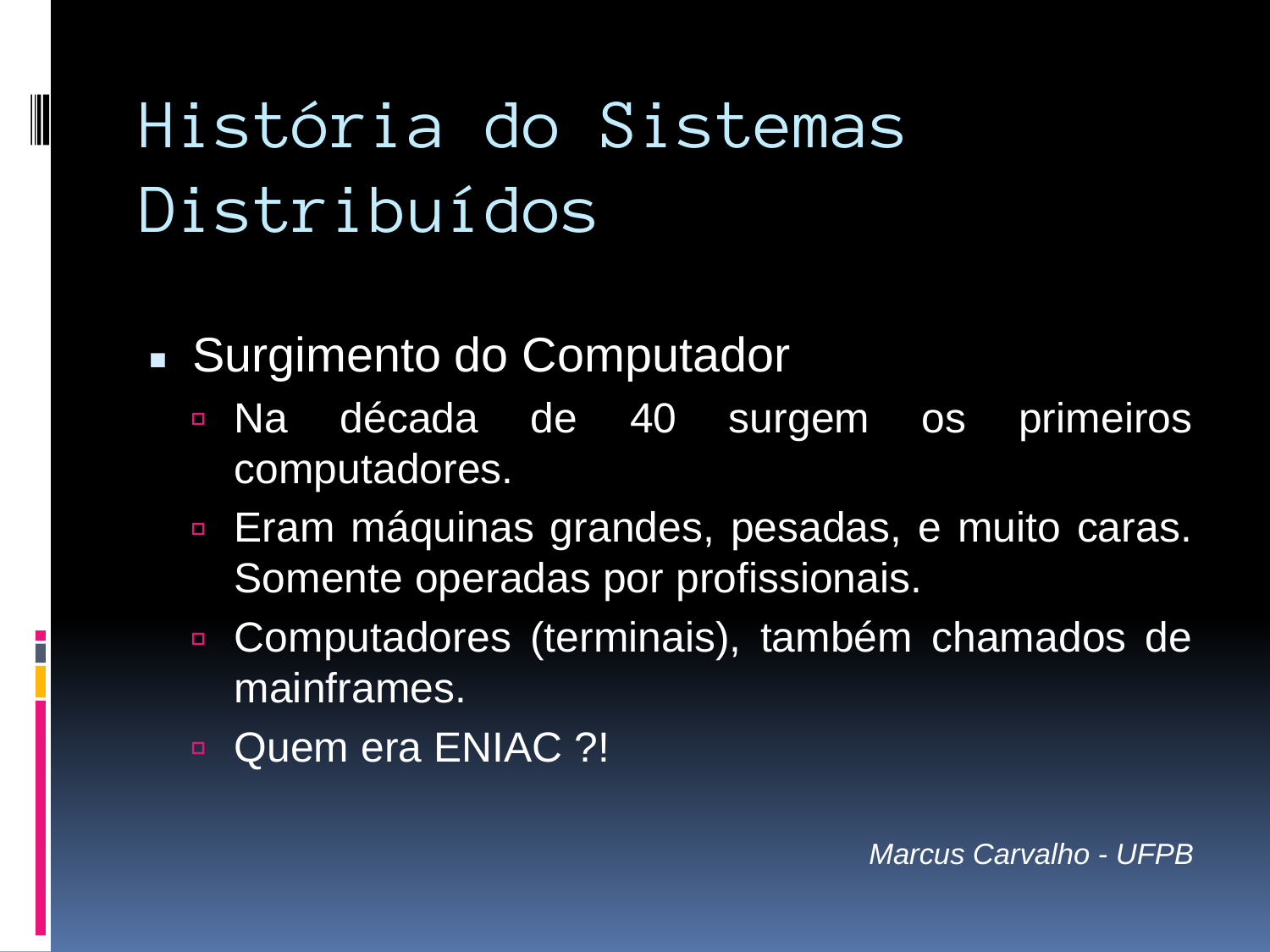

# História do Sistemas Distribuídos

Surgimento do Computador
Na década de 40 surgem os primeiros computadores.
Eram máquinas grandes, pesadas, e muito caras. Somente operadas por profissionais.
Computadores (terminais), também chamados de mainframes.
Quem era ENIAC ?!

Marcus Carvalho - UFPB